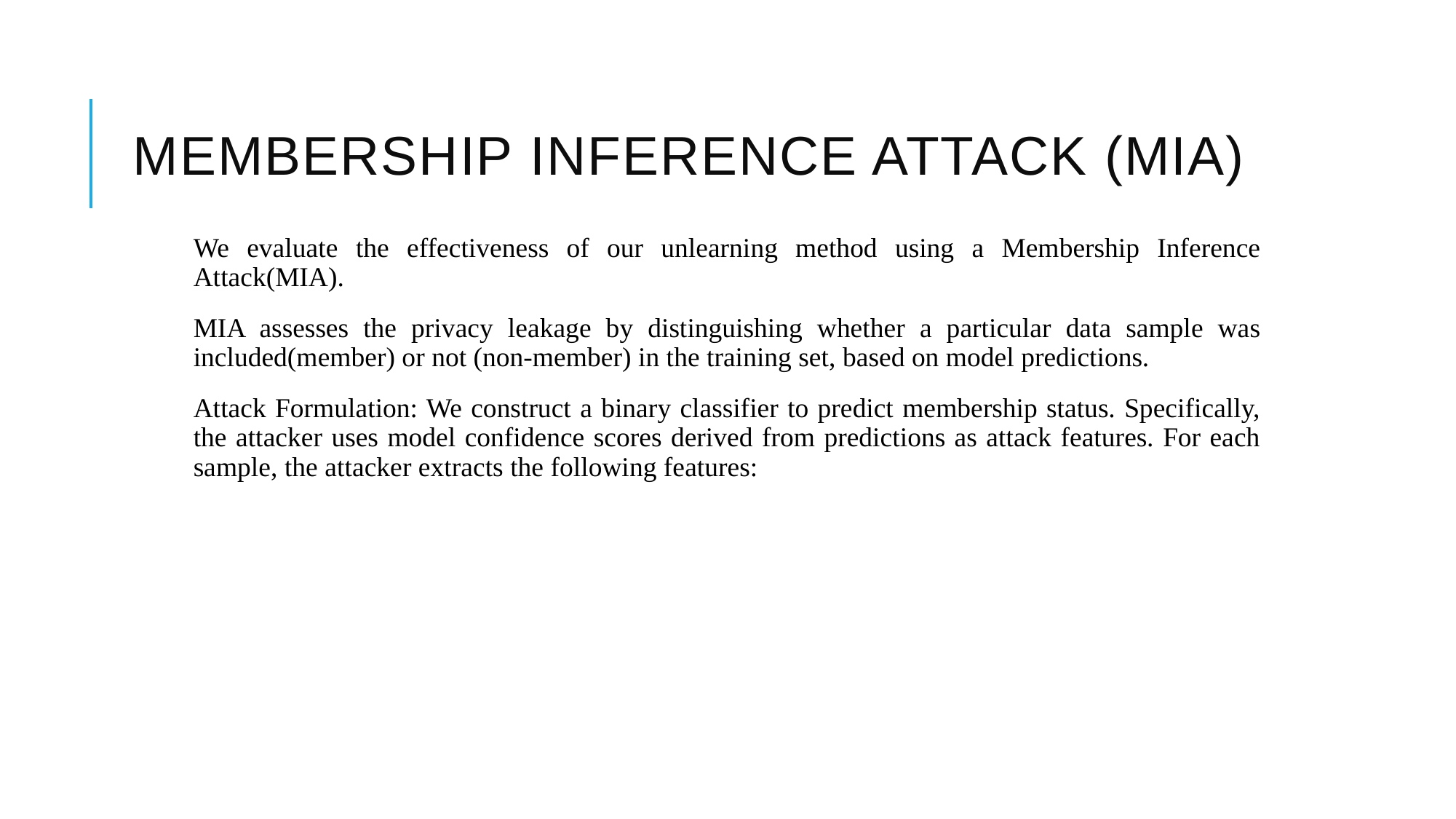

# Membership Inference Attack (MIA)
We evaluate the effectiveness of our unlearning method using a Membership Inference Attack(MIA).
MIA assesses the privacy leakage by distinguishing whether a particular data sample was included(member) or not (non-member) in the training set, based on model predictions.
Attack Formulation: We construct a binary classifier to predict membership status. Specifically, the attacker uses model confidence scores derived from predictions as attack features. For each sample, the attacker extracts the following features: